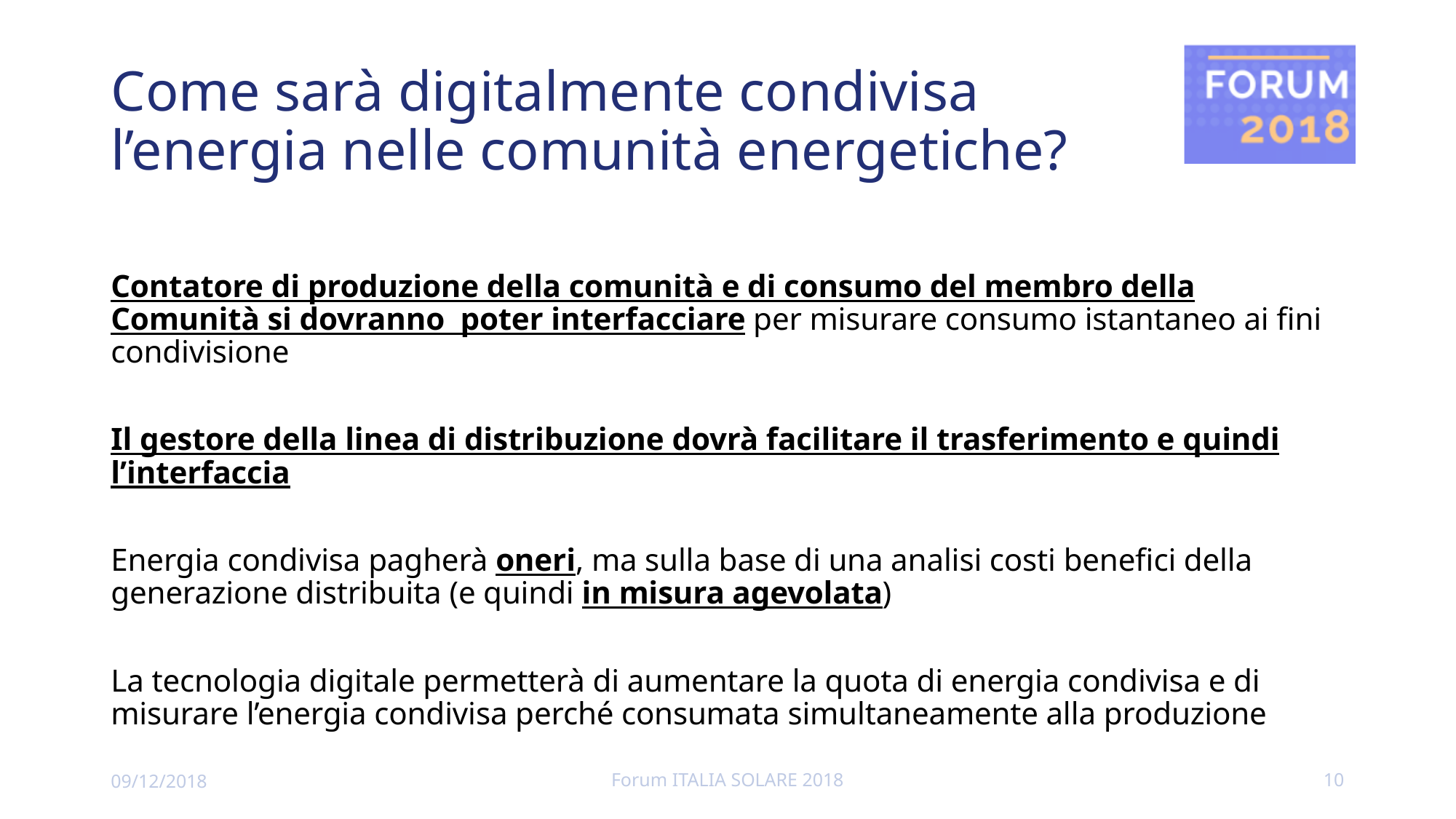

# Come sarà digitalmente condivisa l’energia nelle comunità energetiche?

Contatore di produzione della comunità e di consumo del membro della Comunità si dovranno  poter interfacciare per misurare consumo istantaneo ai fini condivisione

Il gestore della linea di distribuzione dovrà facilitare il trasferimento e quindi l’interfaccia

Energia condivisa pagherà oneri, ma sulla base di una analisi costi benefici della generazione distribuita (e quindi in misura agevolata)

La tecnologia digitale permetterà di aumentare la quota di energia condivisa e di misurare l’energia condivisa perché consumata simultaneamente alla produzione
09/12/2018
Forum ITALIA SOLARE 2018
10